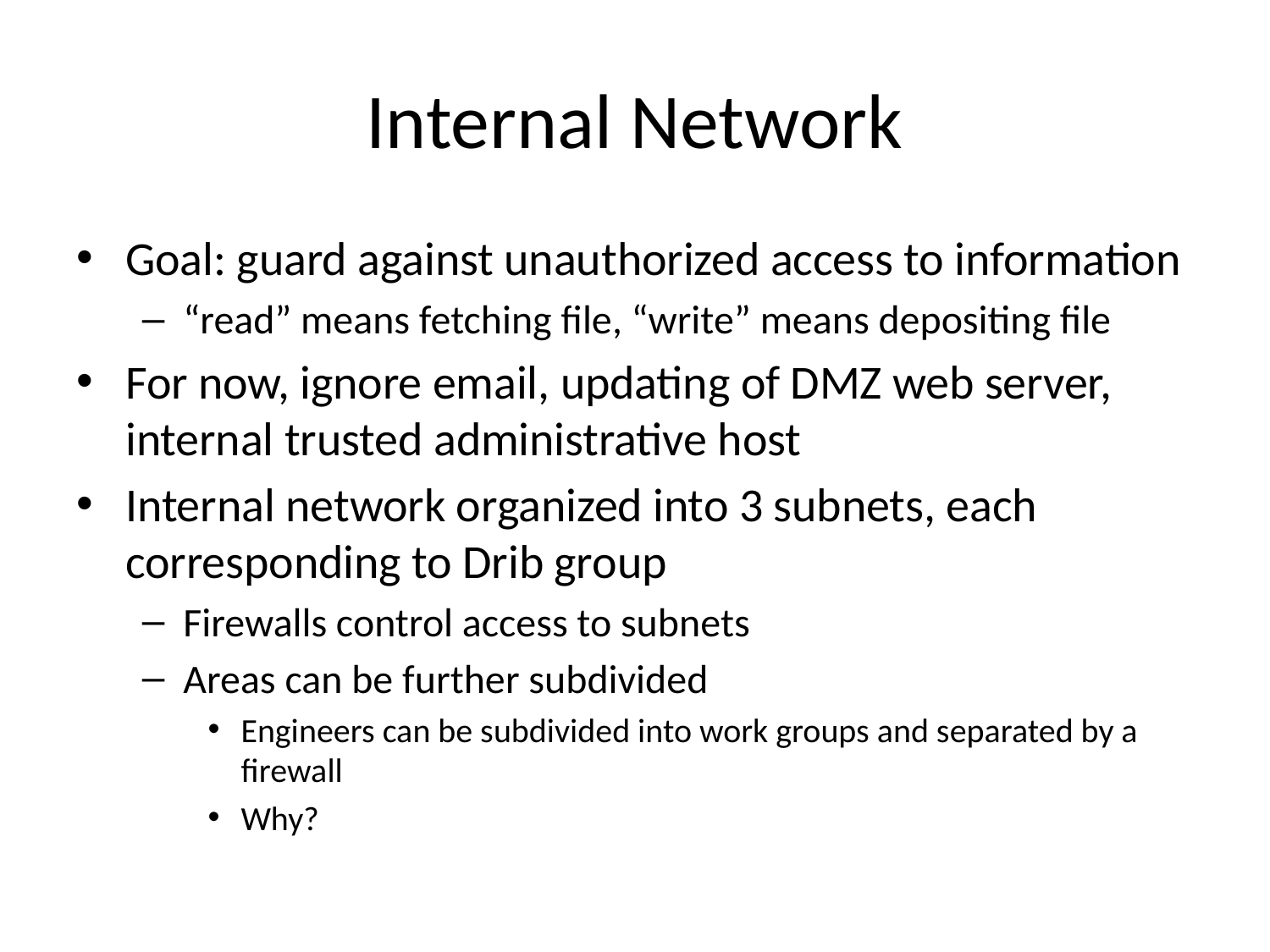

# Internal Network
Goal: guard against unauthorized access to information
“read” means fetching file, “write” means depositing file
For now, ignore email, updating of DMZ web server, internal trusted administrative host
Internal network organized into 3 subnets, each corresponding to Drib group
Firewalls control access to subnets
Areas can be further subdivided
Engineers can be subdivided into work groups and separated by a firewall
Why?